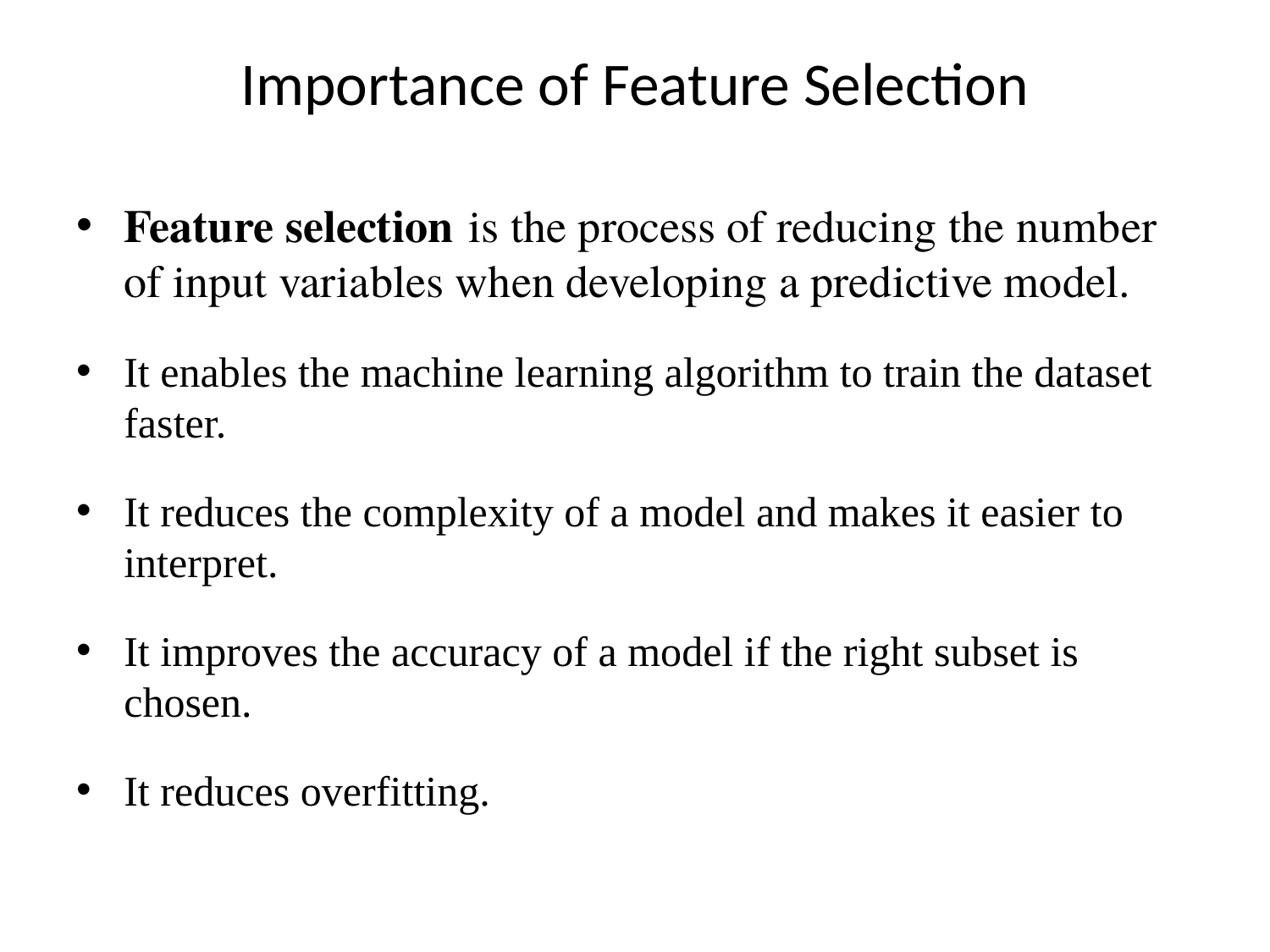

# Importance of Feature Selection
Feature selection is the process of reducing the number of input variables when developing a predictive model.

It enables the machine learning algorithm to train the dataset faster.

It reduces the complexity of a model and makes it easier to interpret.

It improves the accuracy of a model if the right subset is chosen.

It reduces overfitting.